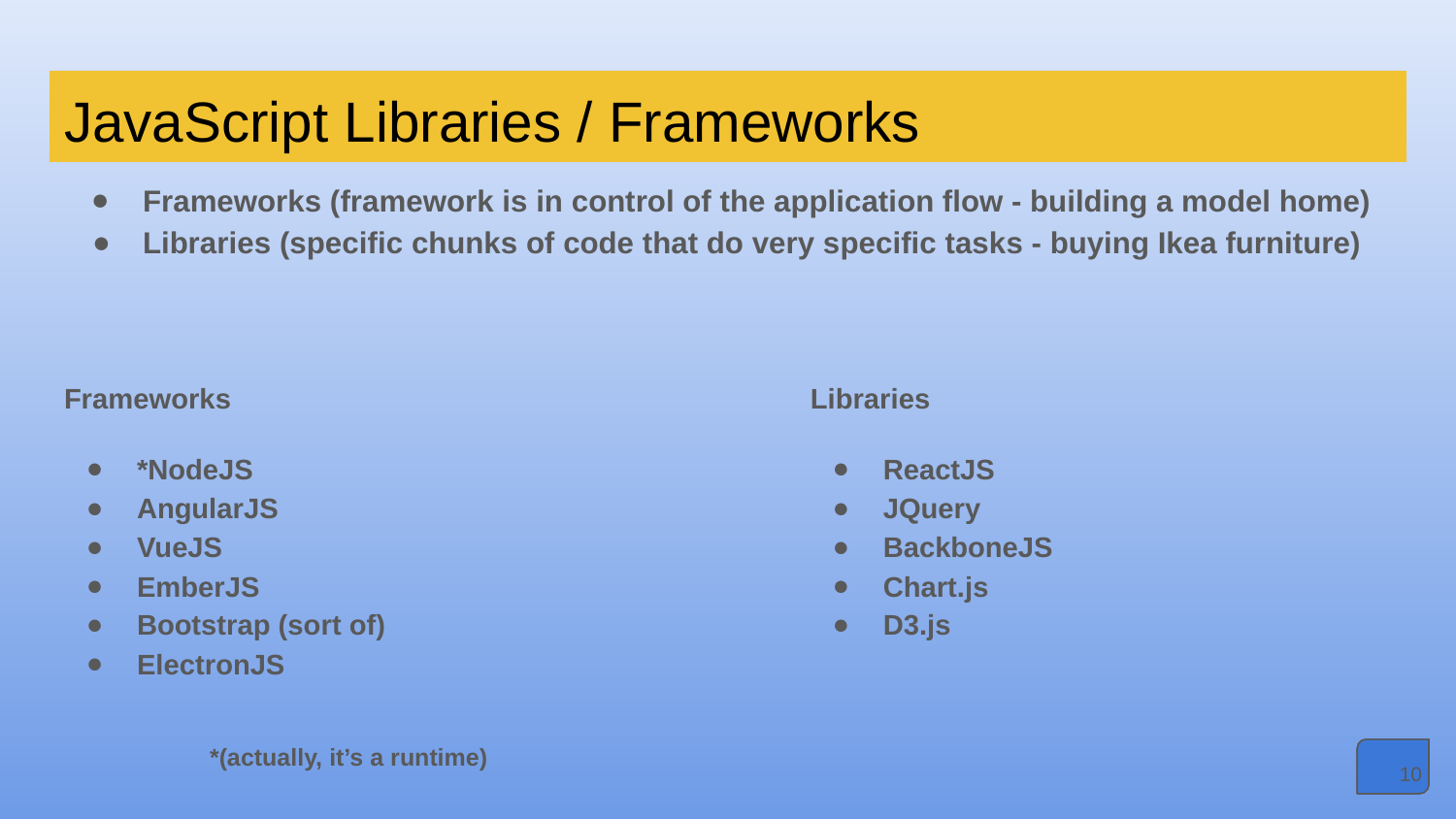

# JavaScript Libraries / Frameworks
Frameworks (framework is in control of the application flow - building a model home)
Libraries (specific chunks of code that do very specific tasks - buying Ikea furniture)

Frameworks
*NodeJS
AngularJS
VueJS
EmberJS
Bootstrap (sort of)
ElectronJS

Libraries
ReactJS
JQuery
BackboneJS
Chart.js
D3.js
*(actually, it’s a runtime)

10